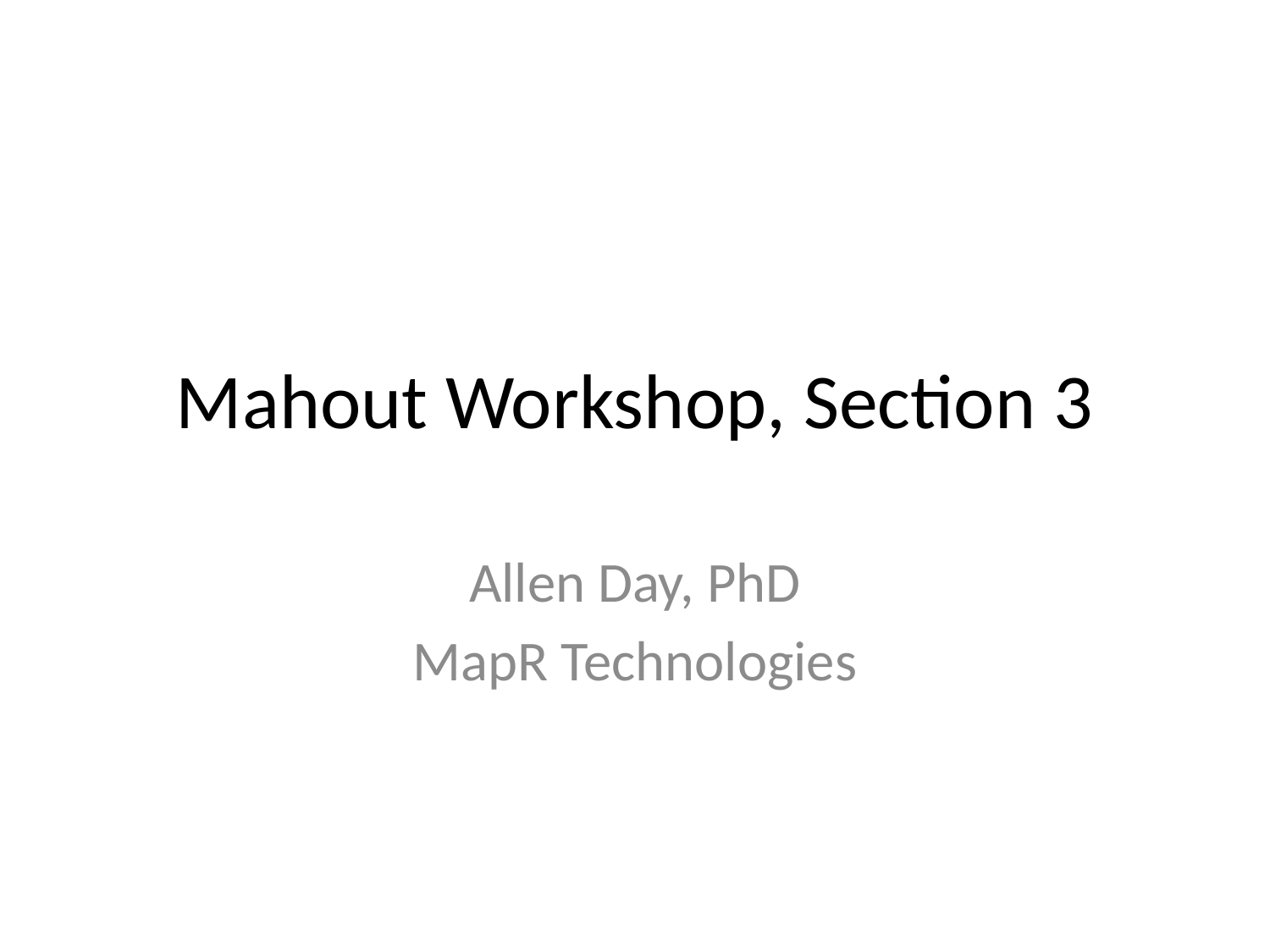

# Mahout Workshop, Section 3
Allen Day, PhD
MapR Technologies